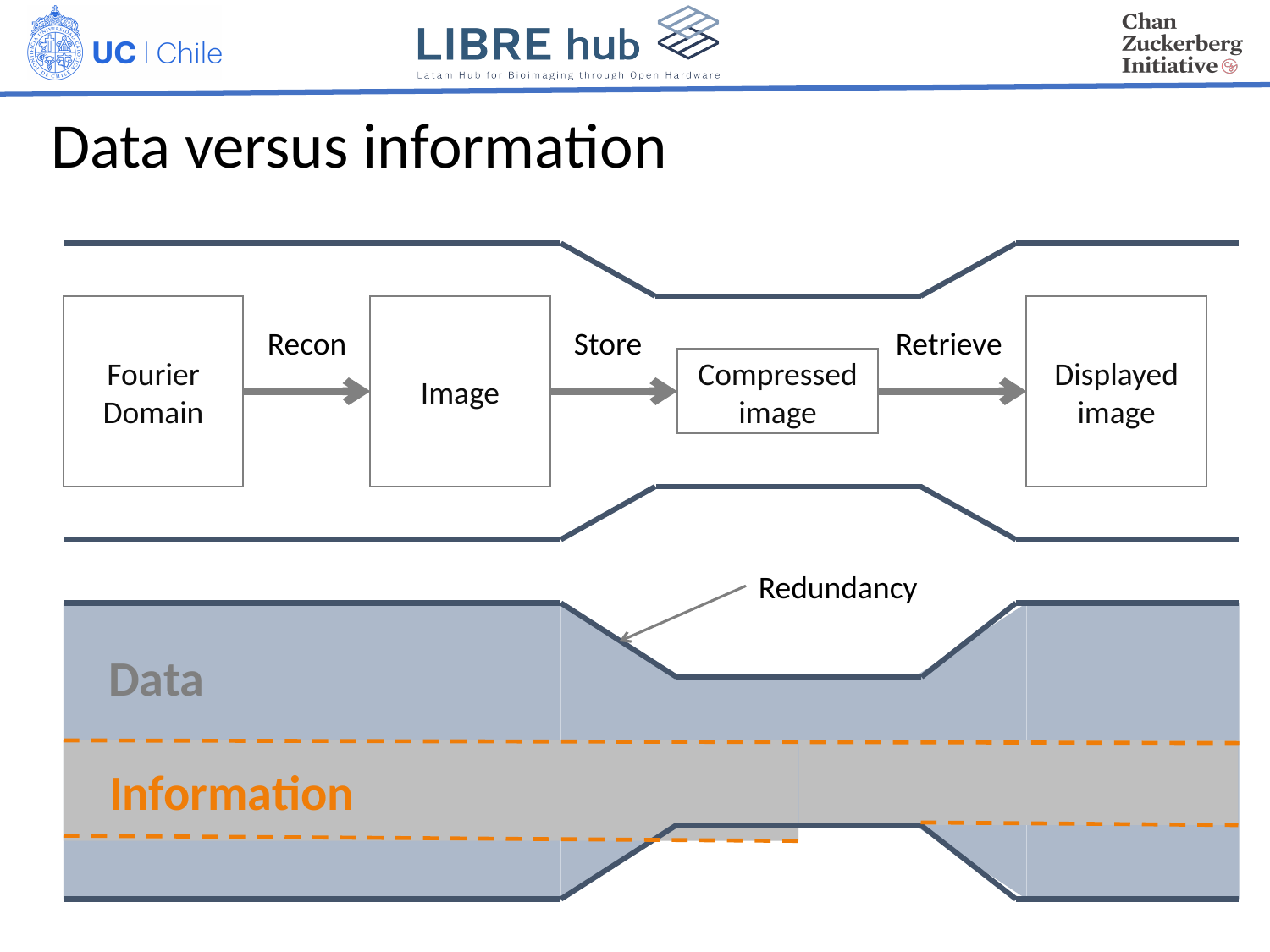

# Data versus information
Fourier Domain
Image
Displayed image
Recon
Store
Retrieve
Compressed image
Redundancy

Data
   Information